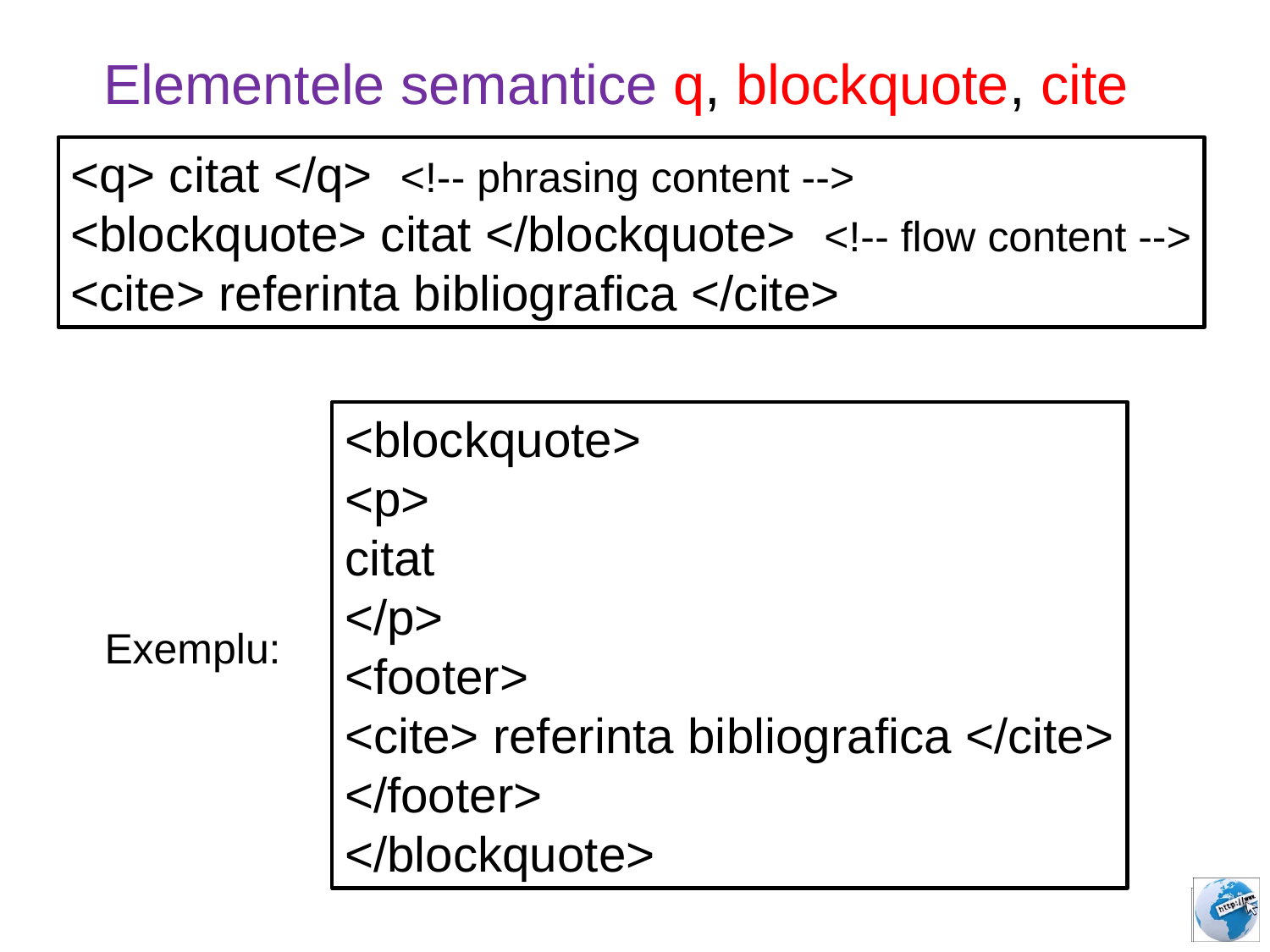

Elementele semantice q, blockquote, cite

<q> citat </q>  <!-- phrasing content -->
<blockquote> citat </blockquote>  <!-- flow content -->
<cite> referinta bibliografica </cite>
<blockquote>
<p>
citat
</p>
<footer>
<cite> referinta bibliografica </cite>
</footer>
</blockquote>
Exemplu: